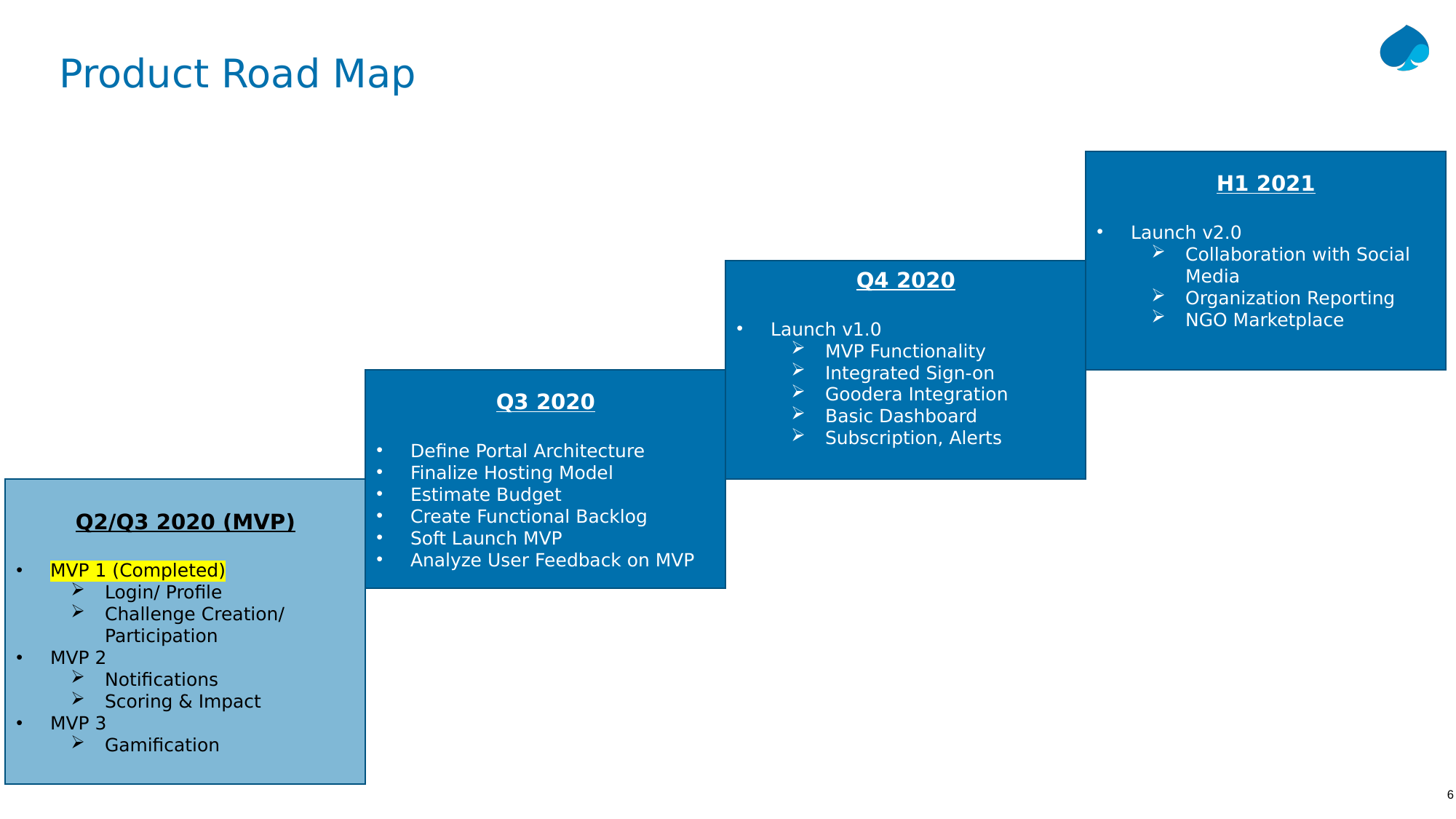

Product Road Map
H1 2021

Launch v2.0
Collaboration with Social Media
Organization Reporting
NGO Marketplace

Q4 2020

Launch v1.0
MVP Functionality
Integrated Sign-on
Goodera Integration
Basic Dashboard
Subscription, Alerts

Q3 2020

Define Portal Architecture
Finalize Hosting Model
Estimate Budget
Create Functional Backlog
Soft Launch MVP
Analyze User Feedback on MVP
Q2/Q3 2020 (MVP)

MVP 1 (Completed)
Login/ Profile
Challenge Creation/ Participation
MVP 2
Notifications
Scoring & Impact
MVP 3
Gamification